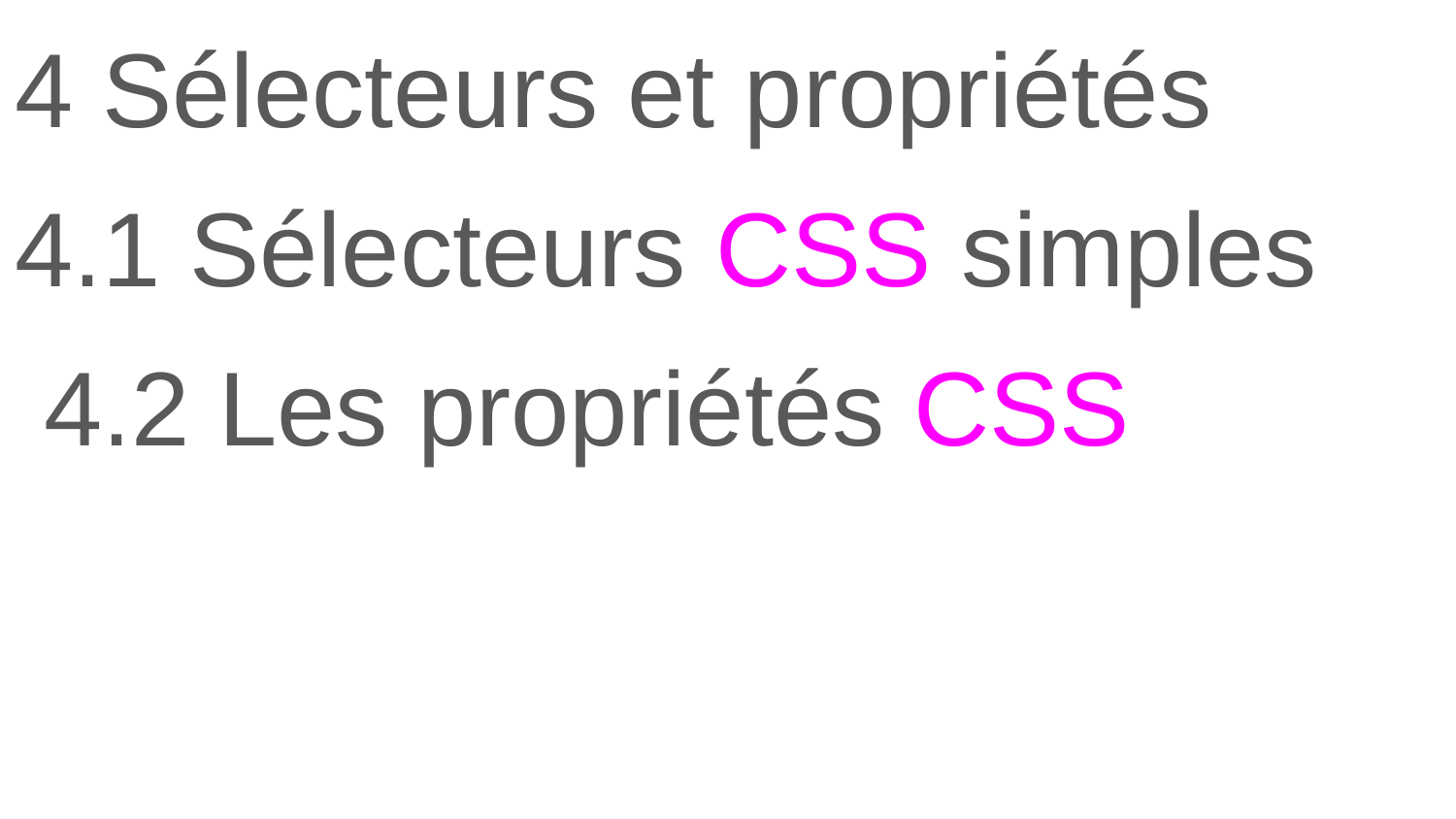

4 Sélecteurs et propriétés
4.1 Sélecteurs CSS simples
 4.2 Les propriétés CSS